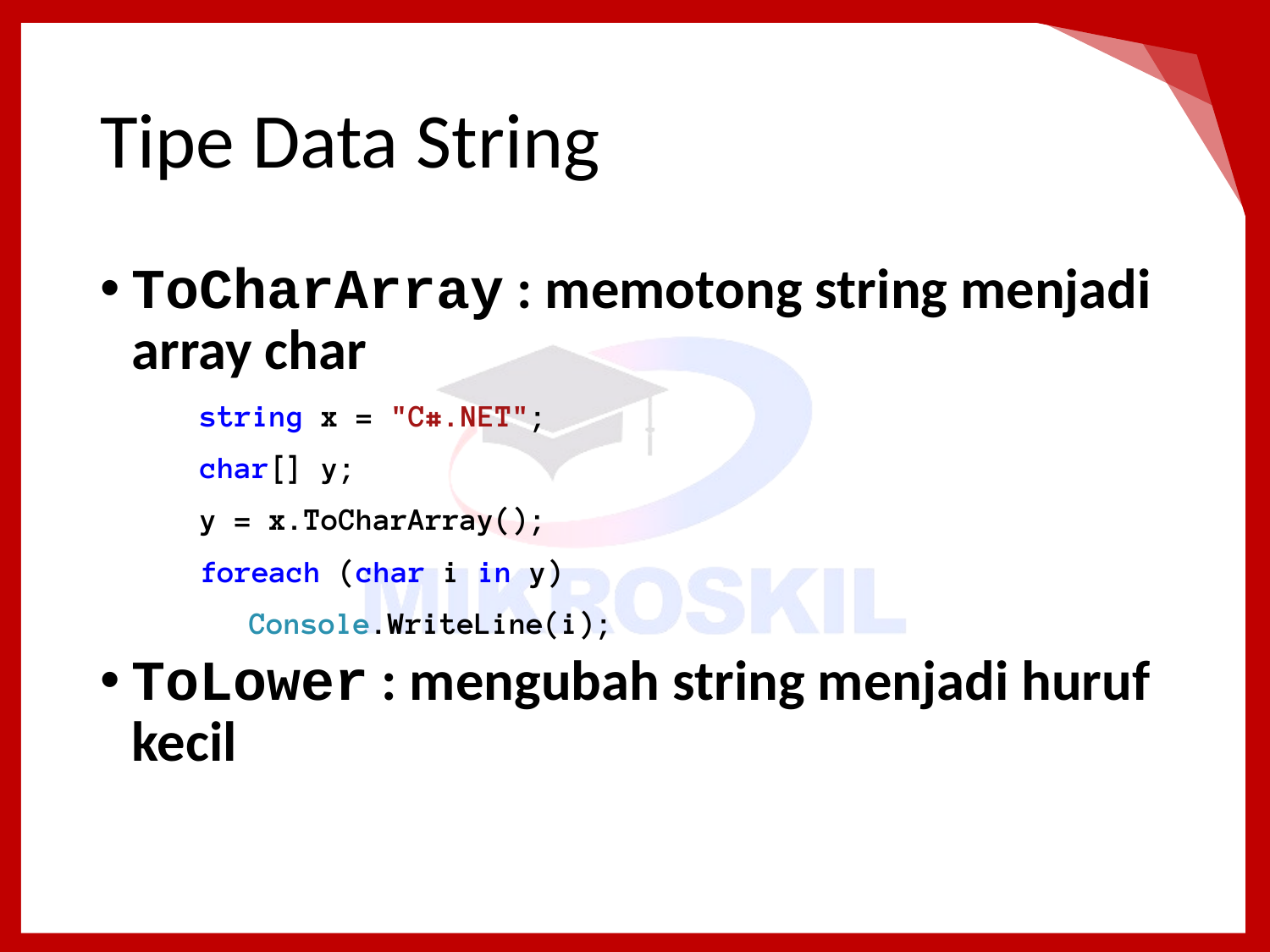

# Tipe Data String
ToCharArray : memotong string menjadi array char
string x = "C#.NET";
char[] y;
y = x.ToCharArray();
foreach (char i in y)
Console.WriteLine(i);
ToLower : mengubah string menjadi huruf kecil